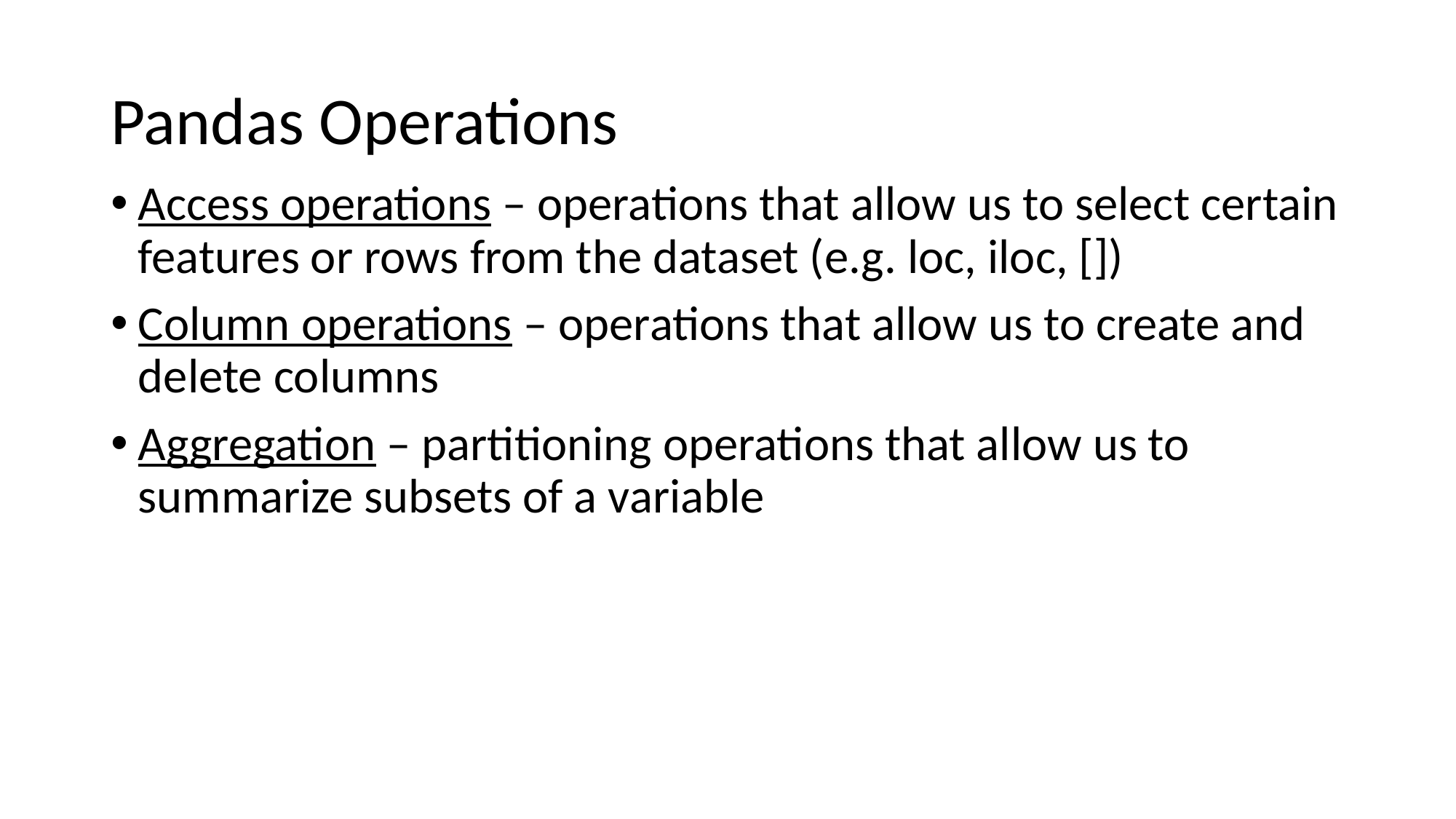

# Pandas Operations
Access operations – operations that allow us to select certain features or rows from the dataset (e.g. loc, iloc, [])
Column operations – operations that allow us to create and delete columns
Aggregation – partitioning operations that allow us to summarize subsets of a variable